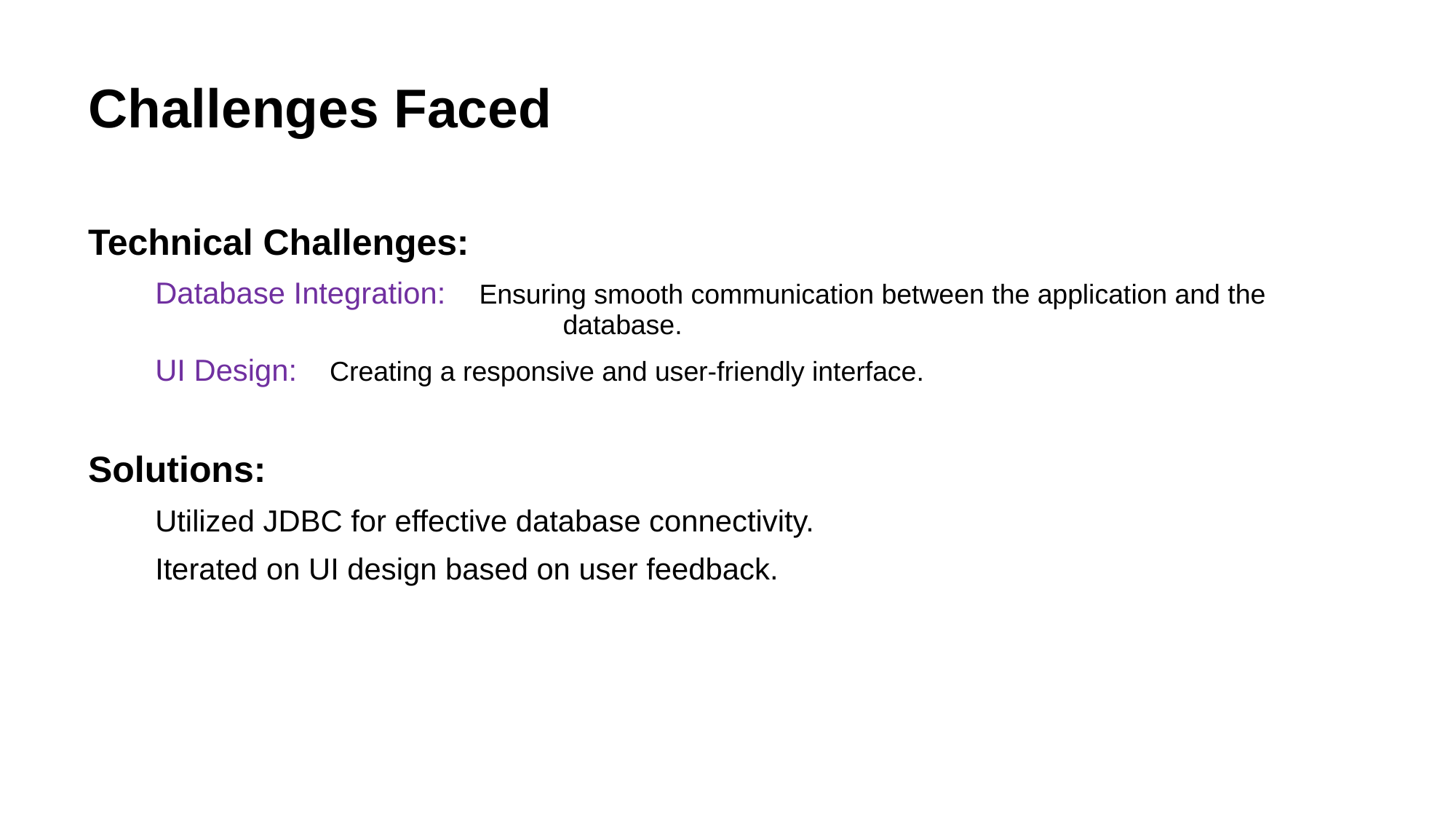

# Challenges Faced
Technical Challenges:
        Database Integration:    Ensuring smooth communication between the application and the  					     database.
        UI Design:    Creating a responsive and user-friendly interface.

Solutions:
        Utilized JDBC for effective database connectivity.
        Iterated on UI design based on user feedback.